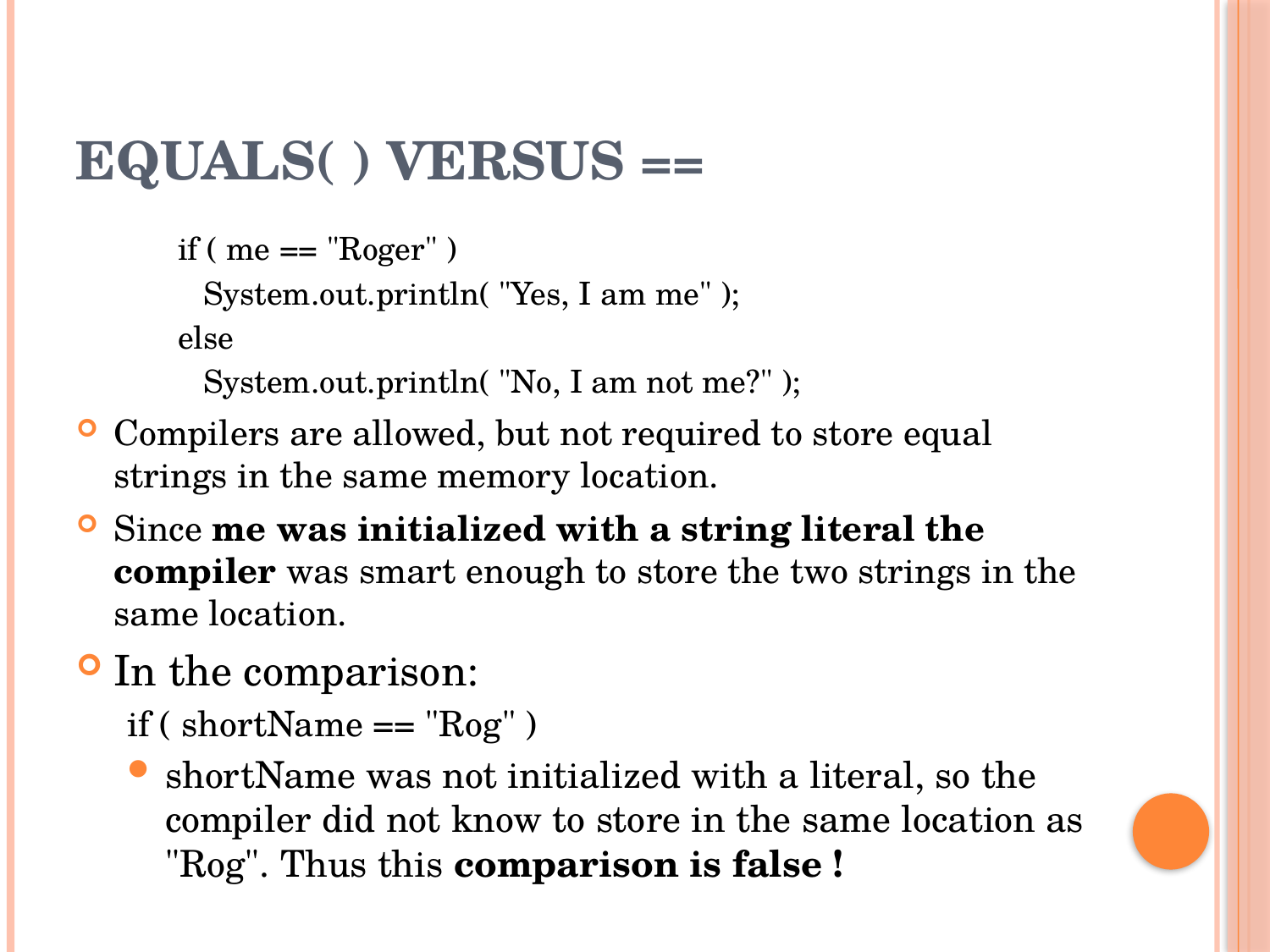

# equals( ) Versus ==
if ( me == "Roger" )
	System.out.println( "Yes, I am me" );
else
	System.out.println( "No, I am not me?" );
Compilers are allowed, but not required to store equal strings in the same memory location.
Since me was initialized with a string literal the compiler was smart enough to store the two strings in the same location.
In the comparison:
if ( shortName == "Rog" )
shortName was not initialized with a literal, so the compiler did not know to store in the same location as "Rog". Thus this comparison is false !